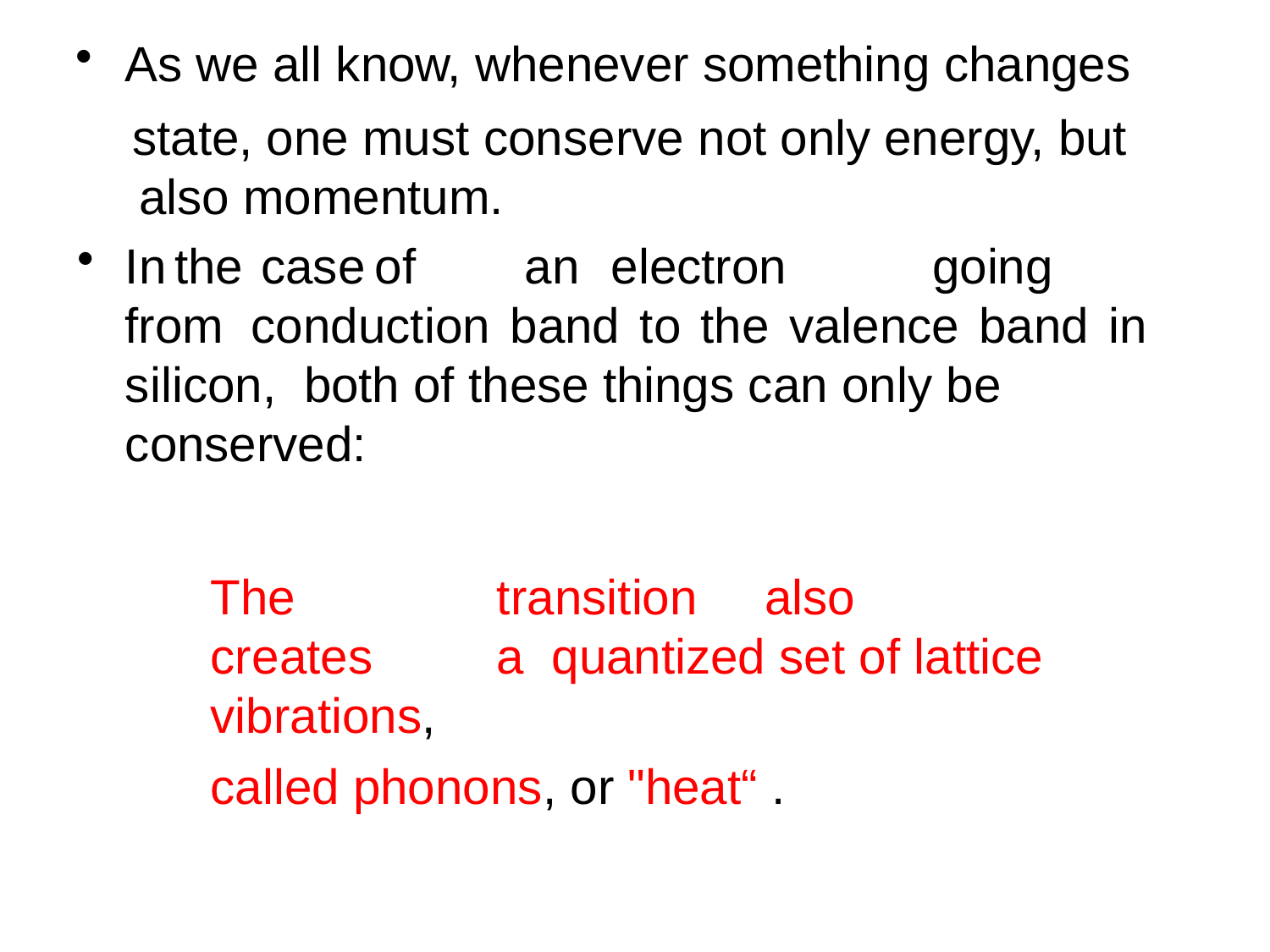

As we all know, whenever something changes
state, one must conserve not only energy, but  also momentum.
In	the	case	of	an	electron	going	from  conduction band to the valence band in silicon,  both of these things can only be conserved:

The	transition	also	creates	a  quantized set of lattice vibrations,
called phonons, or "heat“ .